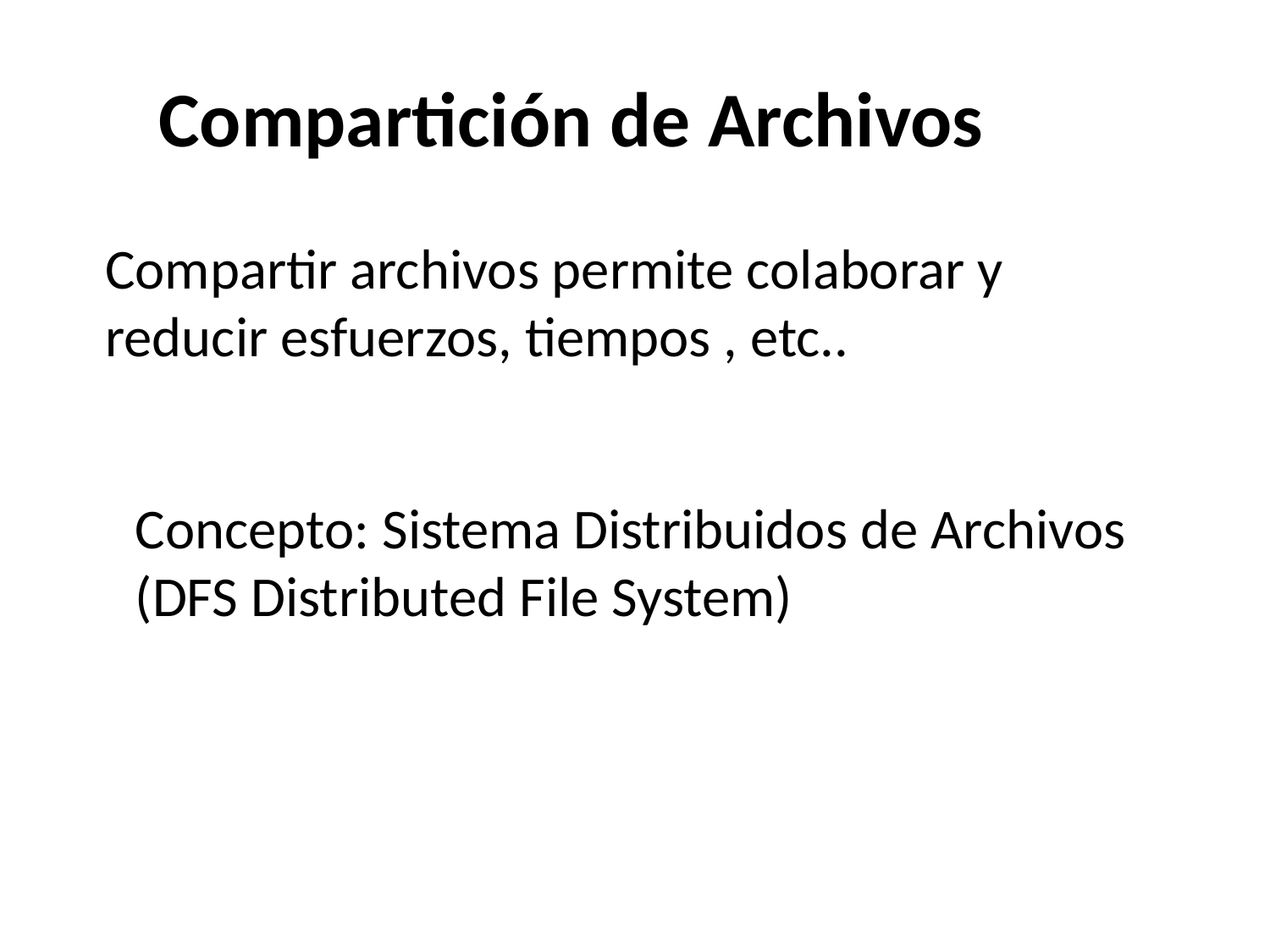

# Compartición de Archivos
	Compartir archivos permite colaborar y reducir esfuerzos, tiempos , etc..
	Concepto: Sistema Distribuidos de Archivos (DFS Distributed File System)